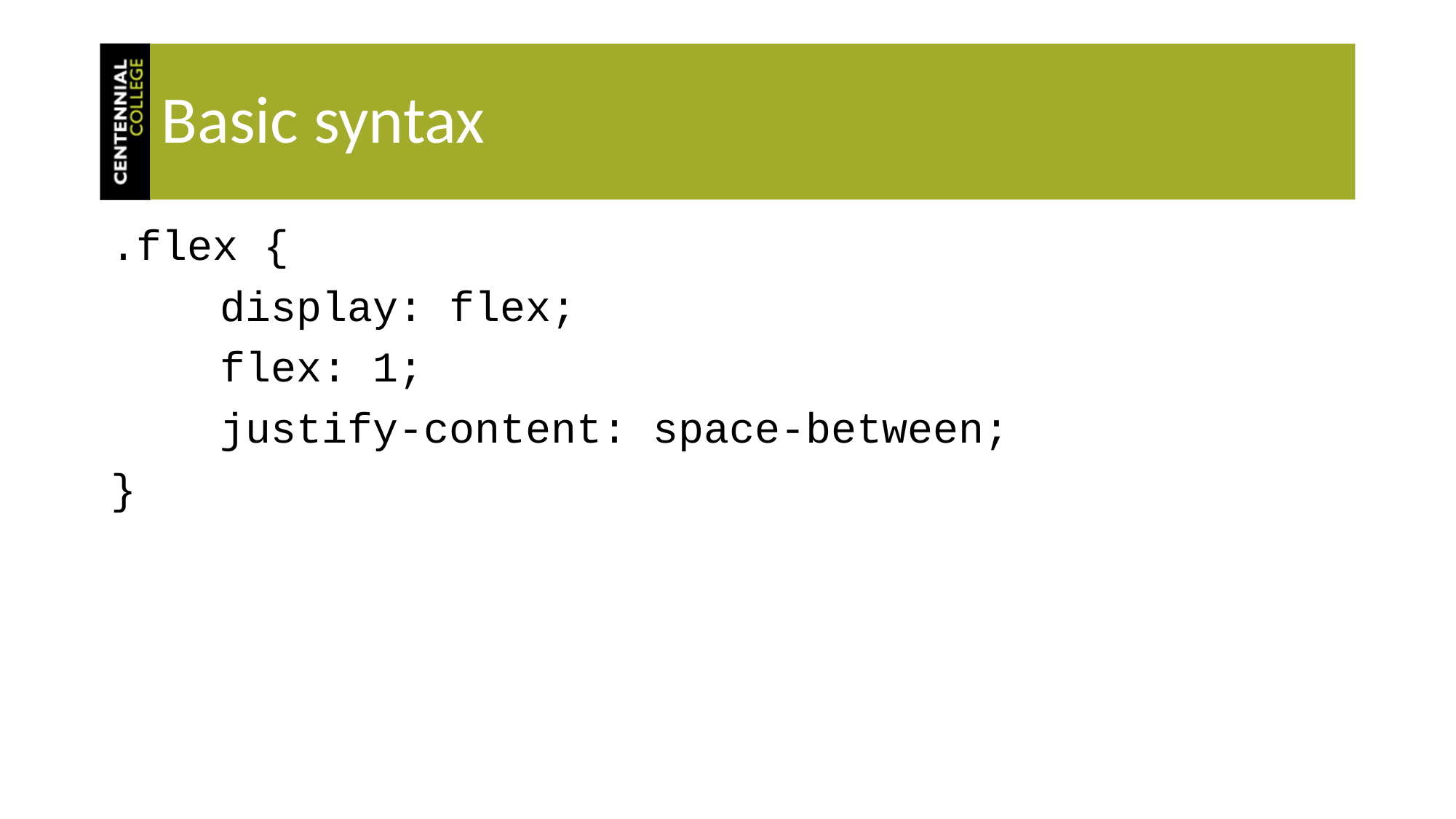

# Basic syntax
.flex {
	display: flex;
	flex: 1;
	justify-content: space-between;
}